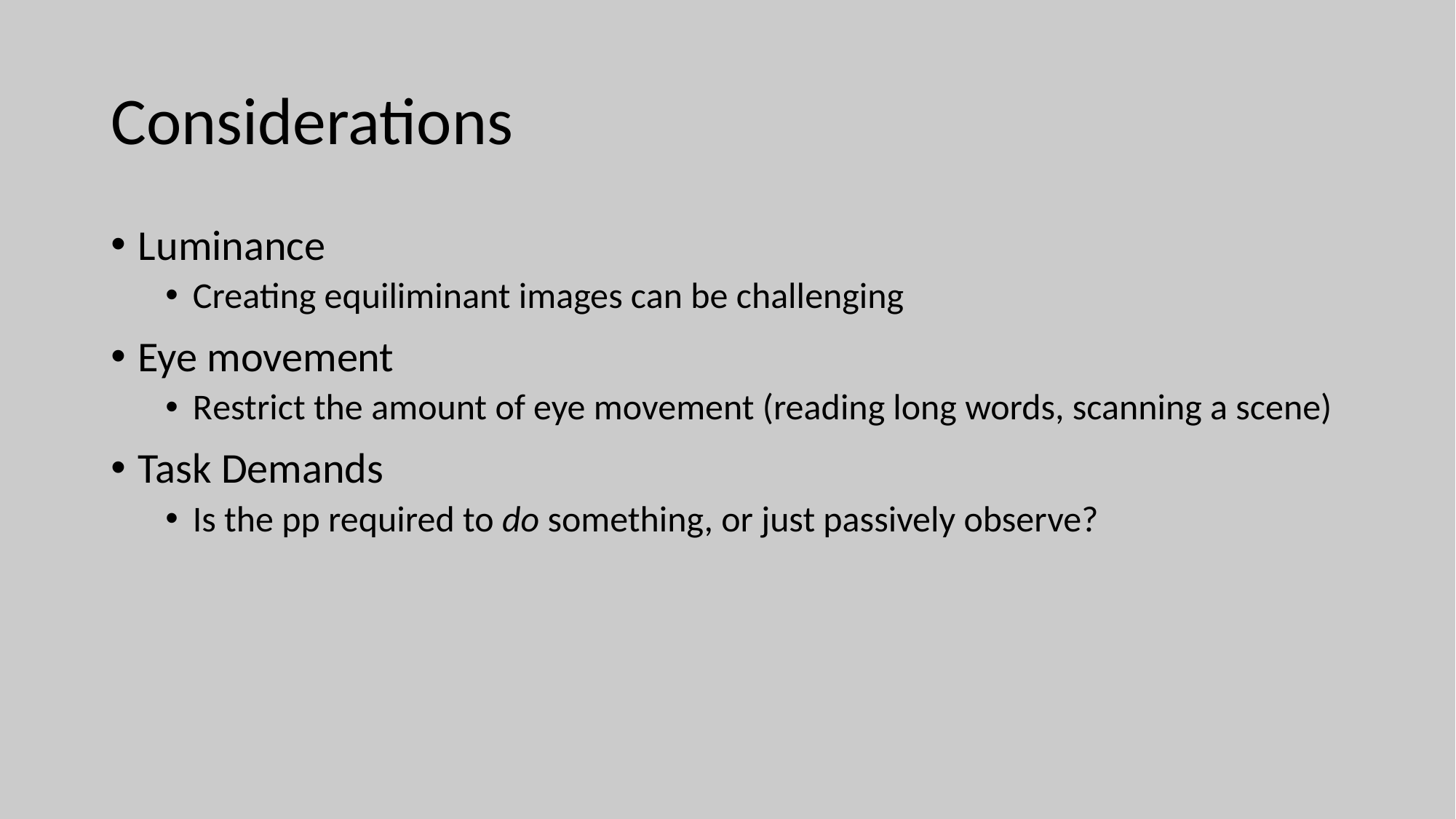

Considerations
# Luminance
Creating equiliminant images can be challenging
Eye movement
Restrict the amount of eye movement (reading long words, scanning a scene)
Task Demands
Is the pp required to do something, or just passively observe?